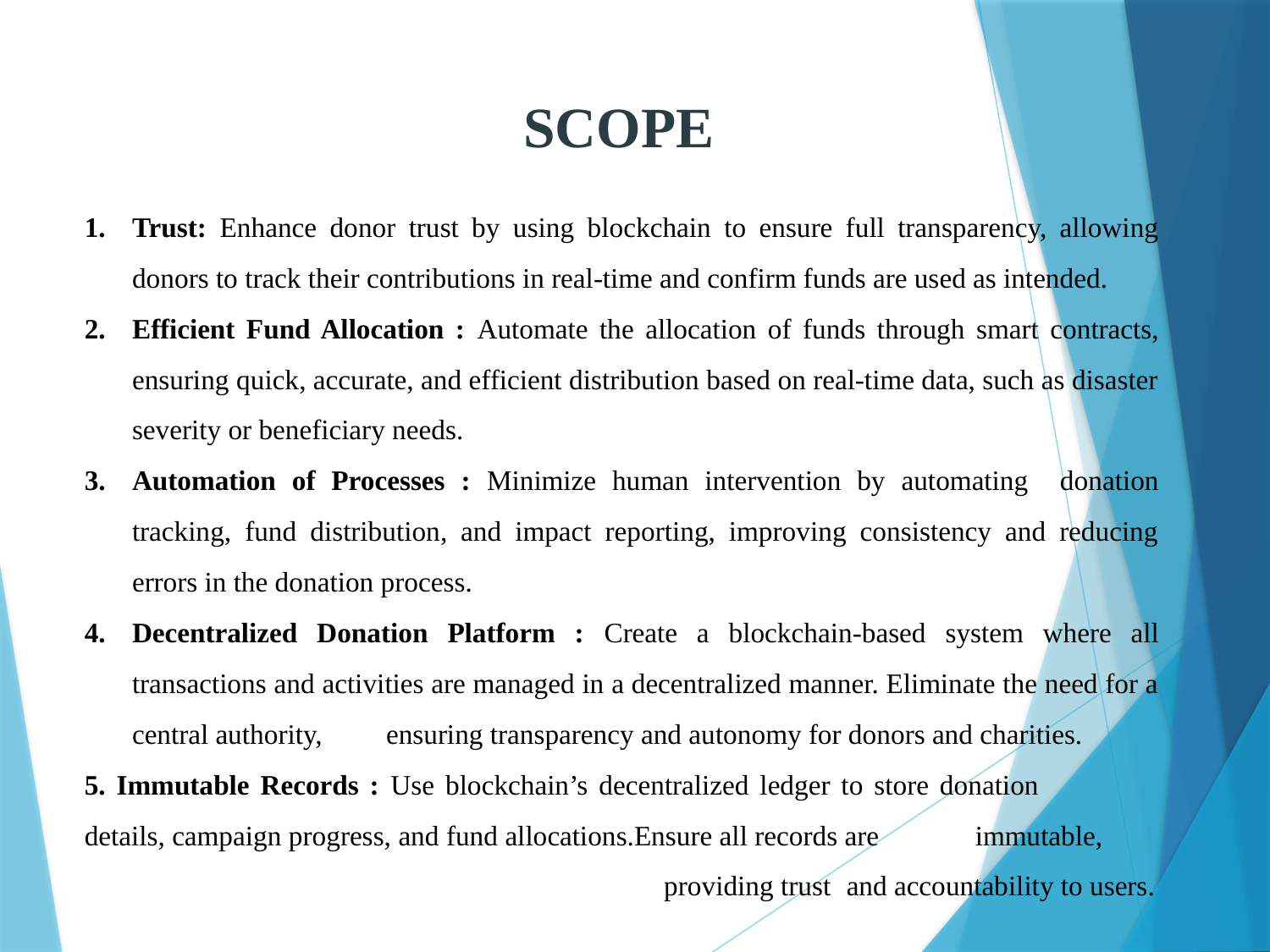

# SCOPE
Trust: Enhance donor trust by using blockchain to ensure full transparency, allowing donors to track their contributions in real-time and confirm funds are used as intended.
Efficient Fund Allocation : Automate the allocation of funds through smart contracts, ensuring quick, accurate, and efficient distribution based on real-time data, such as disaster severity or beneficiary needs.
Automation of Processes : Minimize human intervention by automating  donation tracking, fund distribution, and impact reporting, improving consistency and reducing errors in the donation process.
Decentralized Donation Platform : Create a blockchain-based system where all transactions and activities are managed in a decentralized manner. Eliminate the need for a central authority, 	ensuring transparency and autonomy for donors and charities.
5. Immutable Records : Use blockchain’s decentralized ledger to store donation     	details, campaign progress, and fund allocations.Ensure all records are 	immutable,                                                                                            providing trust 	and accountability to users.